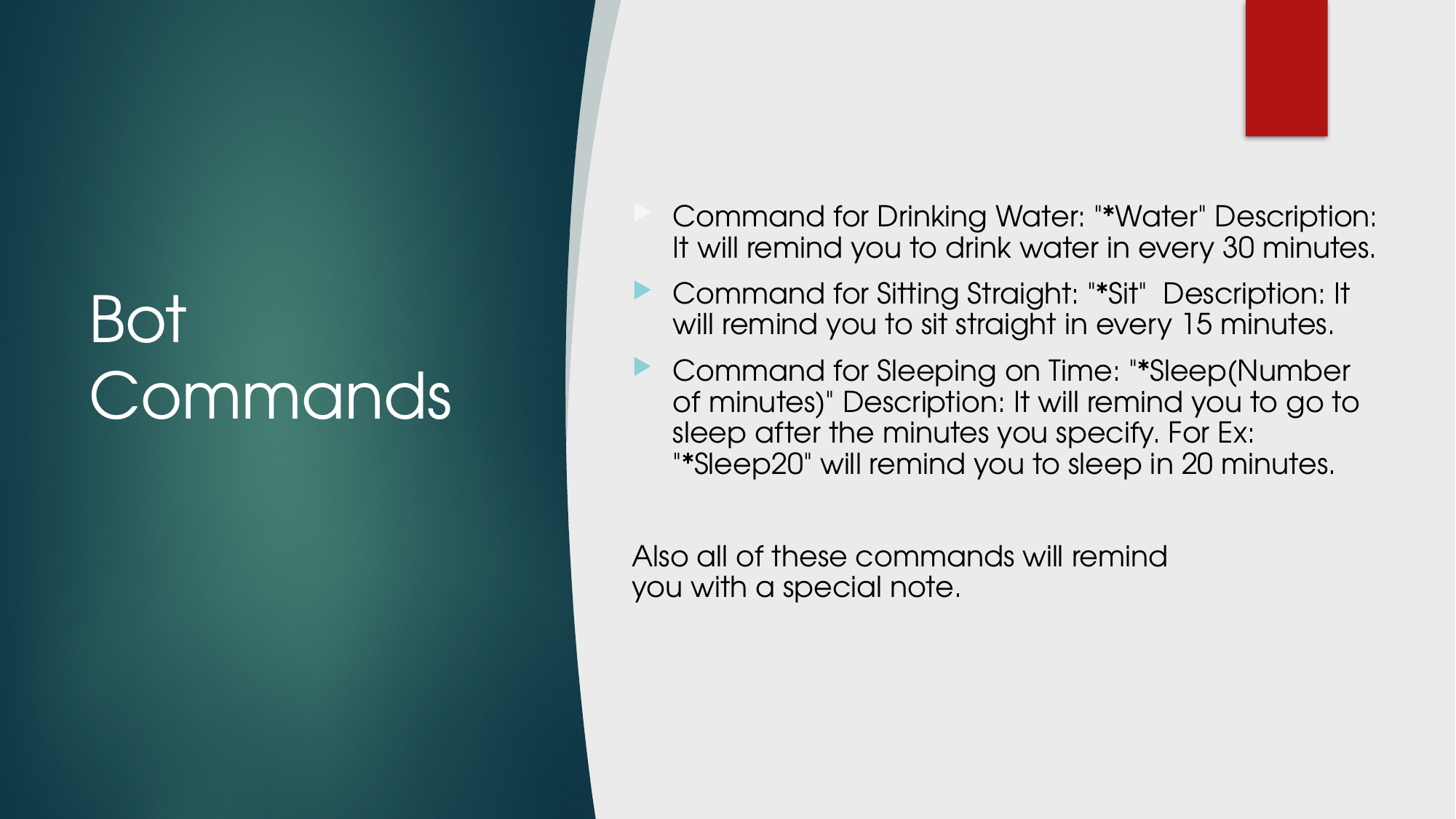

# Bot Commands
Command for Drinking Water: "*Water" Description: It will remind you to drink water in every 30 minutes.
Command for Sitting Straight: "*Sit"  Description: It will remind you to sit straight in every 15 minutes.
Command for Sleeping on Time: "*Sleep(Number of minutes)" Description: It will remind you to go to sleep after the minutes you specify. For Ex: "*Sleep20" will remind you to sleep in 20 minutes.

Also all of these commands will remind you with a special note.